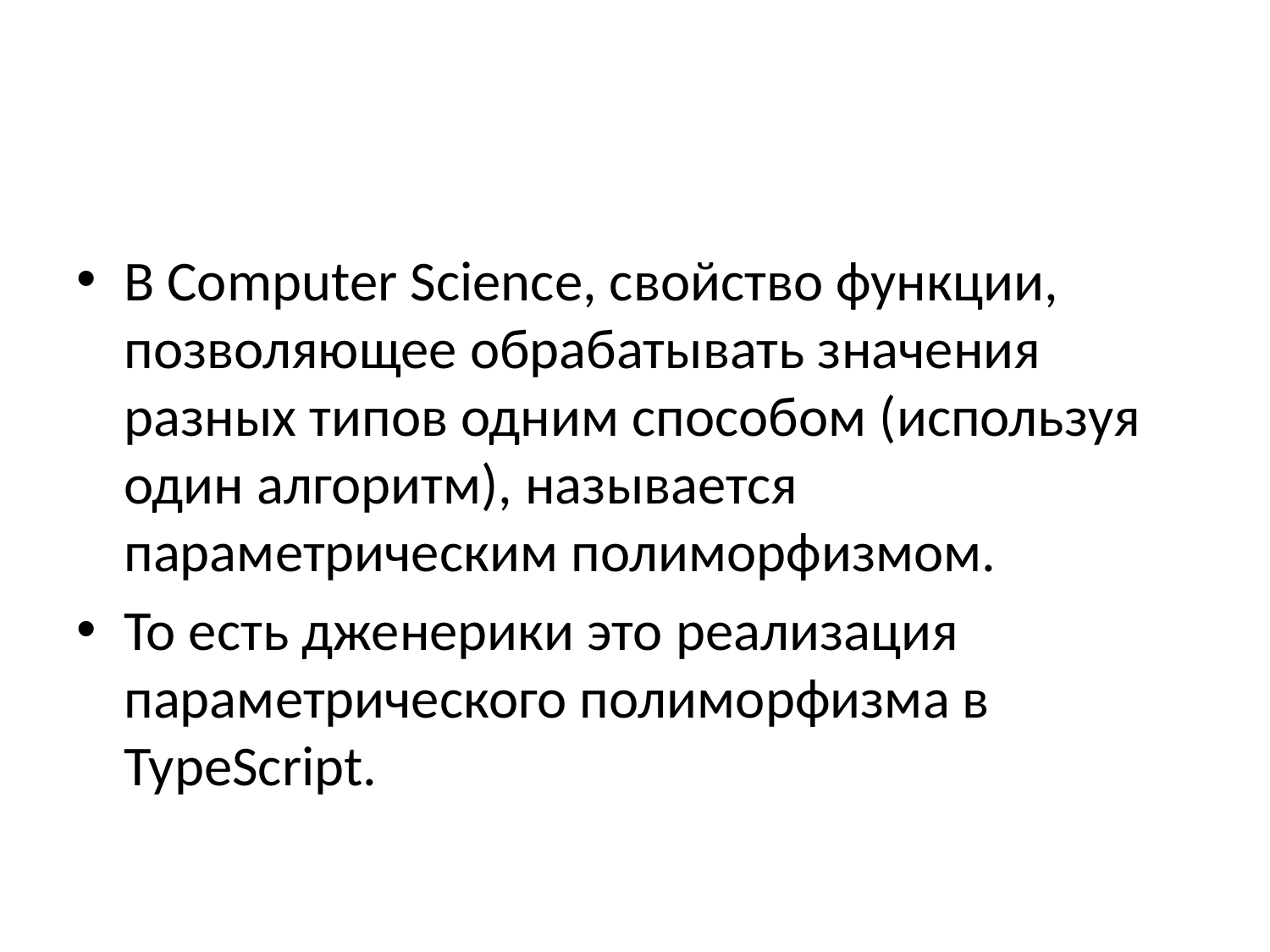

В Computer Science, свойство функции, позволяющее обрабатывать значения разных типов одним способом (используя один алгоритм), называется параметрическим полиморфизмом.
То есть дженерики это реализация параметрического полиморфизма в TypeScript.